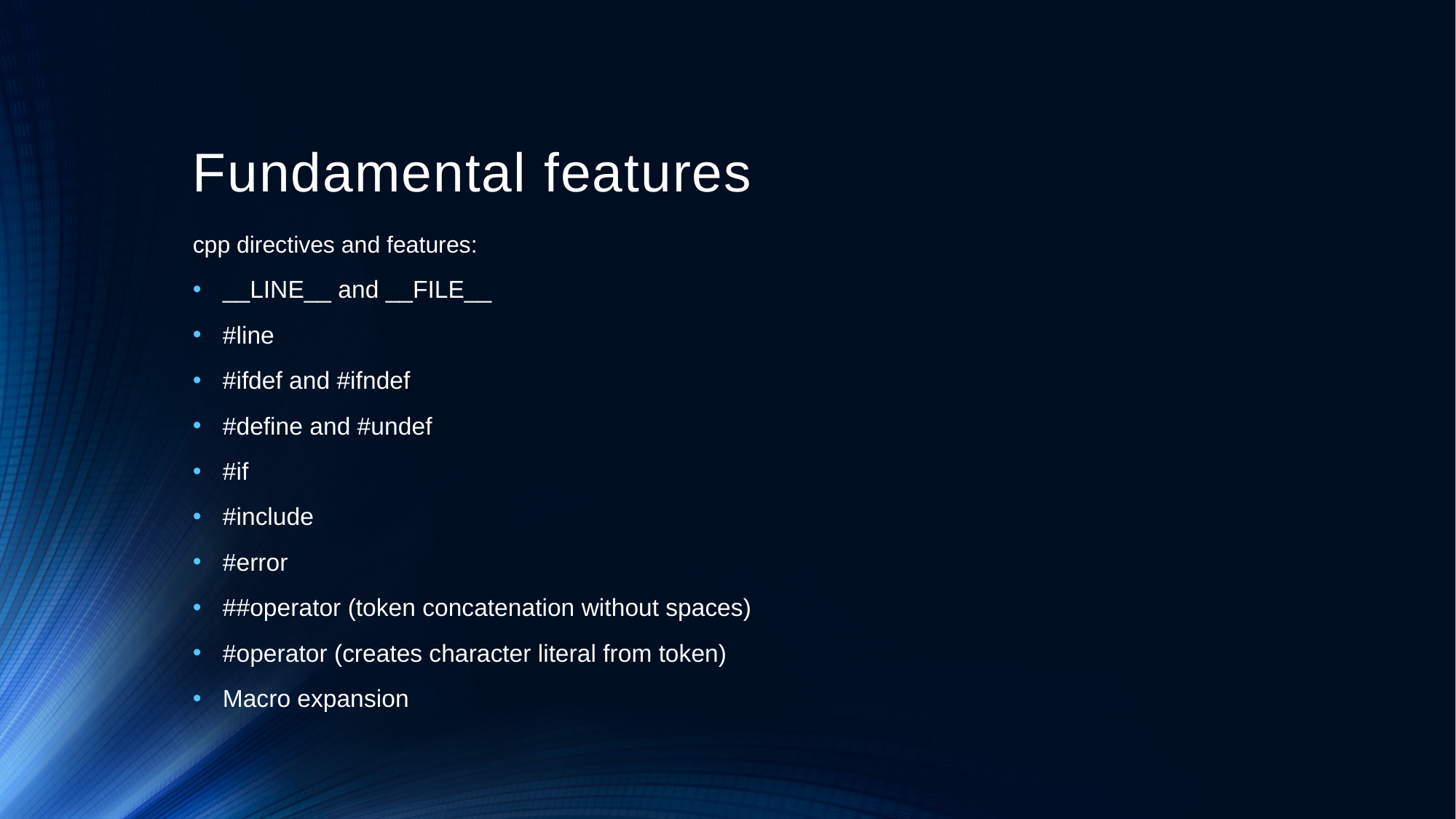

# Fundamental features
cpp directives and features:
__LINE__ and __FILE__
#line
#ifdef and #ifndef
#define and #undef
#if
#include
#error
##operator (token concatenation without spaces)
#operator (creates character literal from token)
Macro expansion